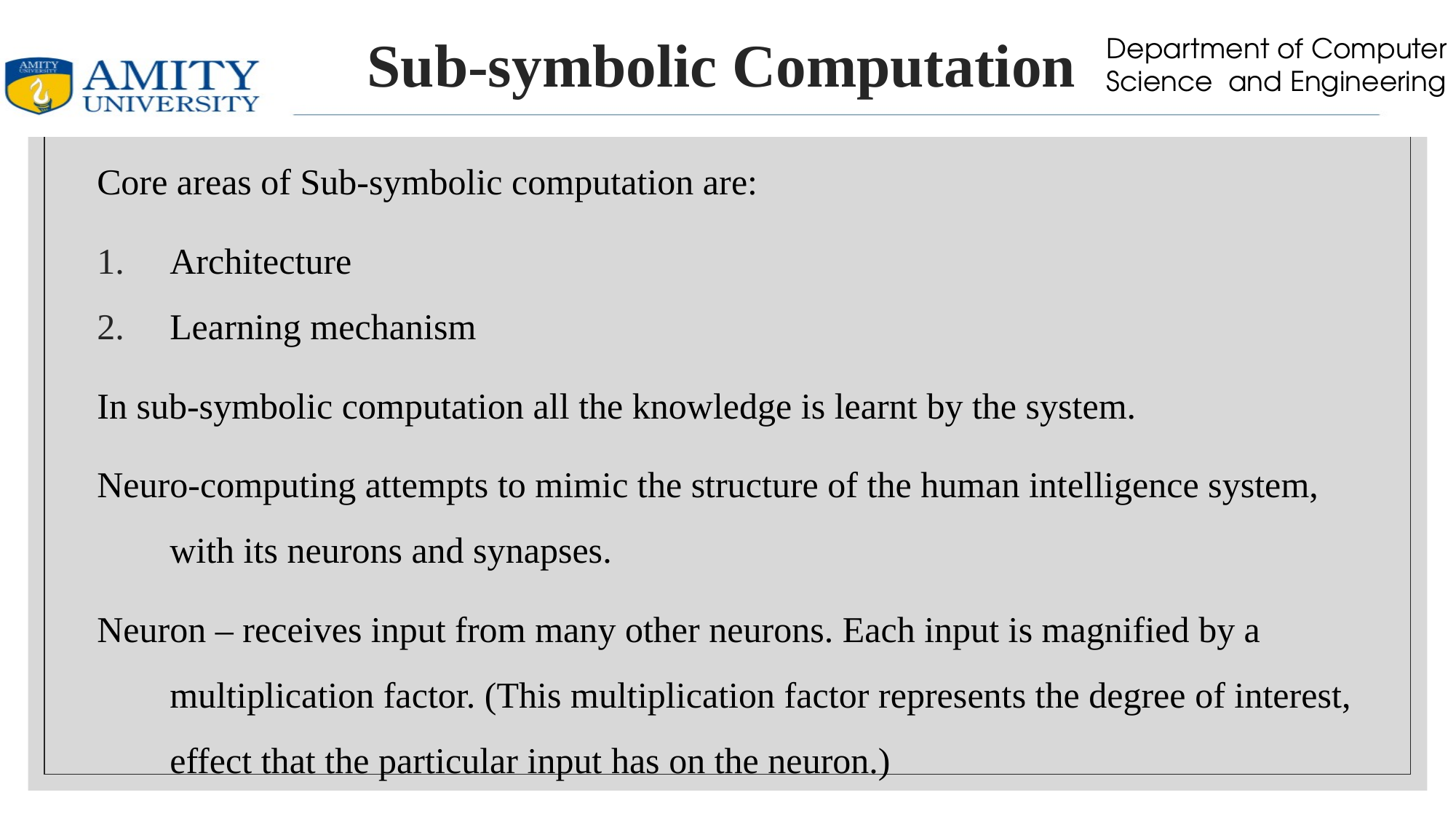

# Sub-symbolic Computation
Core areas of Sub-symbolic computation are:
Architecture
Learning mechanism
In sub-symbolic computation all the knowledge is learnt by the system.
Neuro-computing attempts to mimic the structure of the human intelligence system, with its neurons and synapses.
Neuron – receives input from many other neurons. Each input is magnified by a multiplication factor. (This multiplication factor represents the degree of interest, effect that the particular input has on the neuron.)